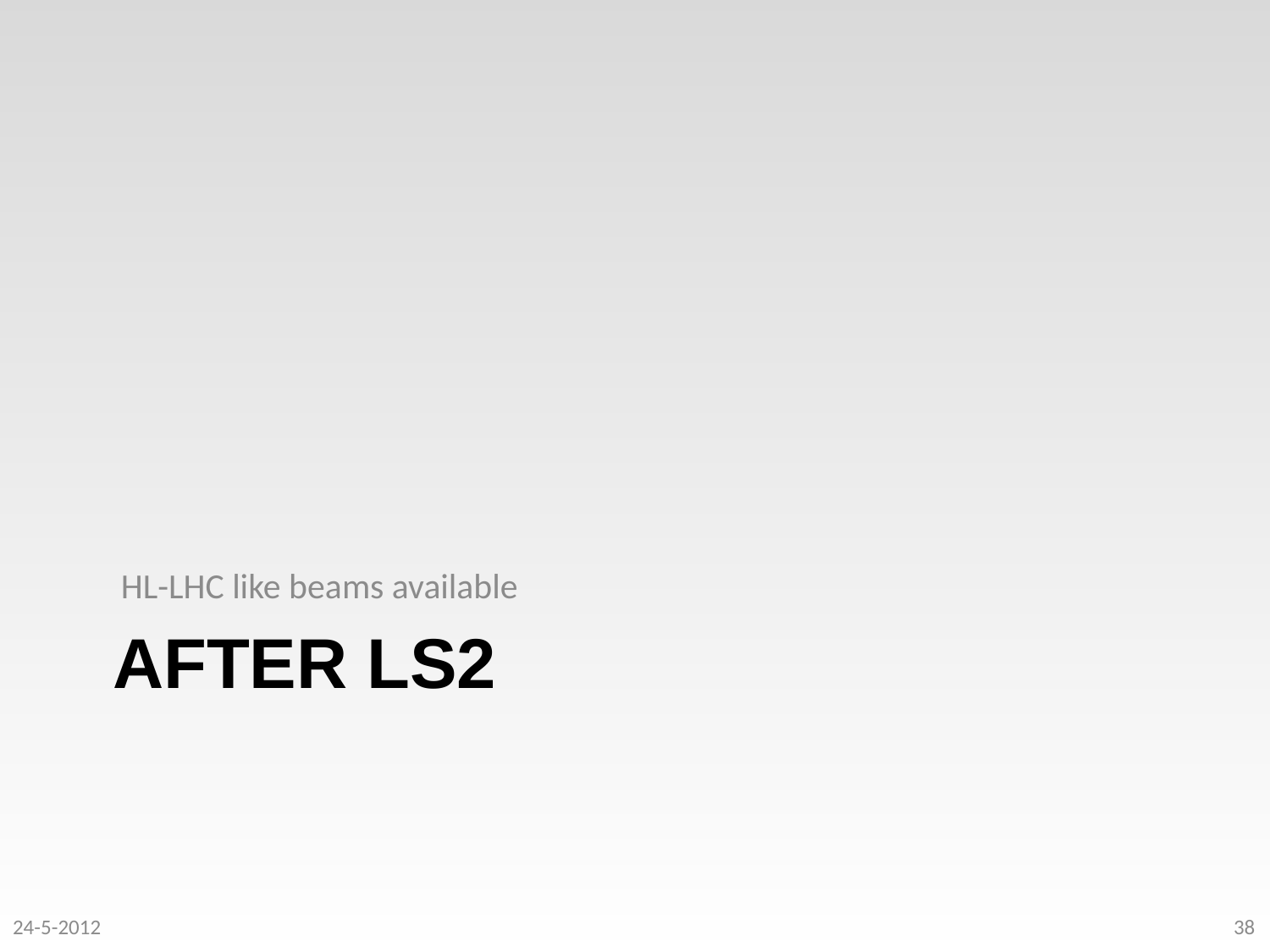

HL-LHC like beams available
# After LS2
24-5-2012
38